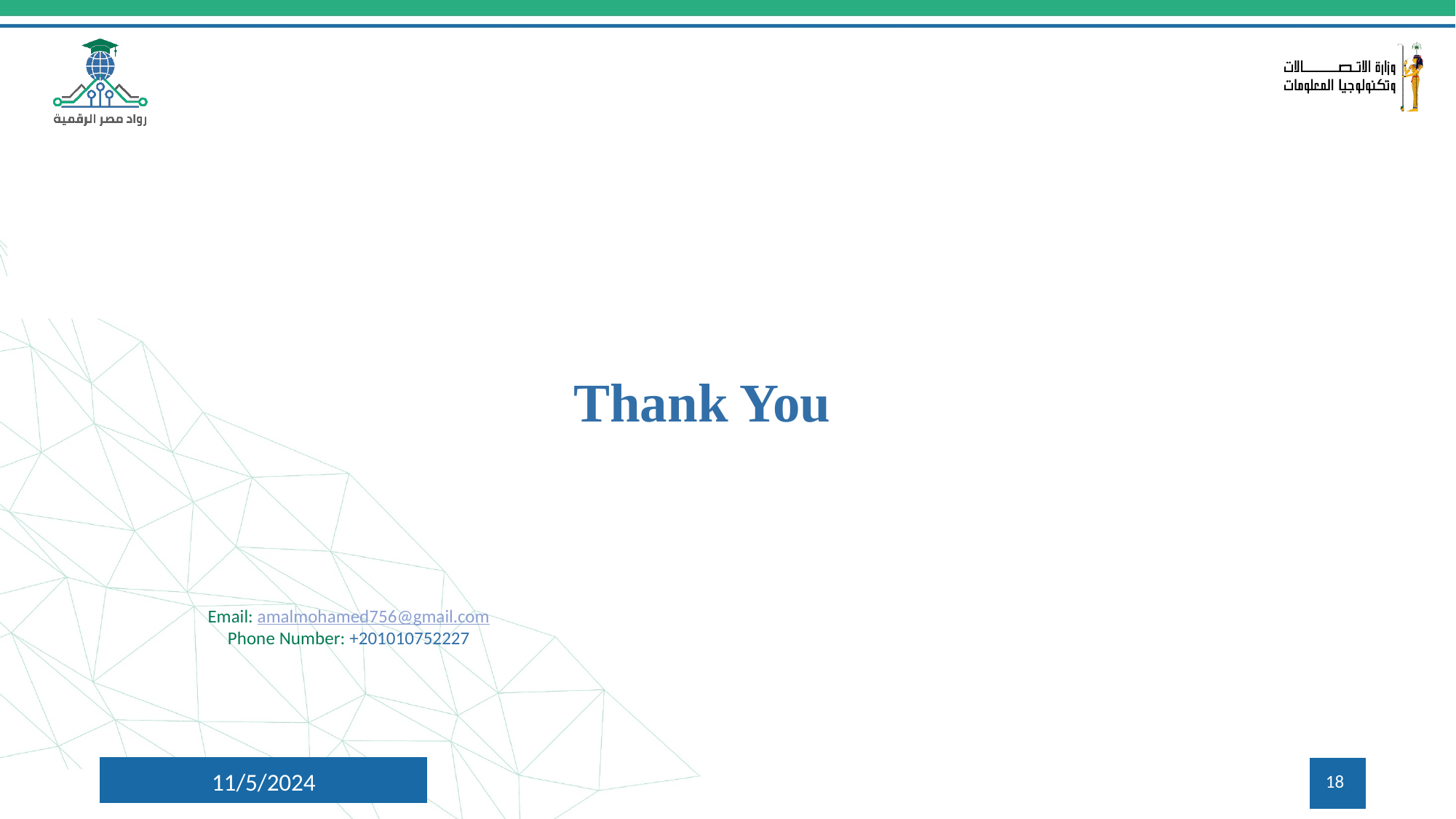

Thank You
Email: amalmohamed756@gmail.com
Phone Number: +201010752227

11/5/2024
18